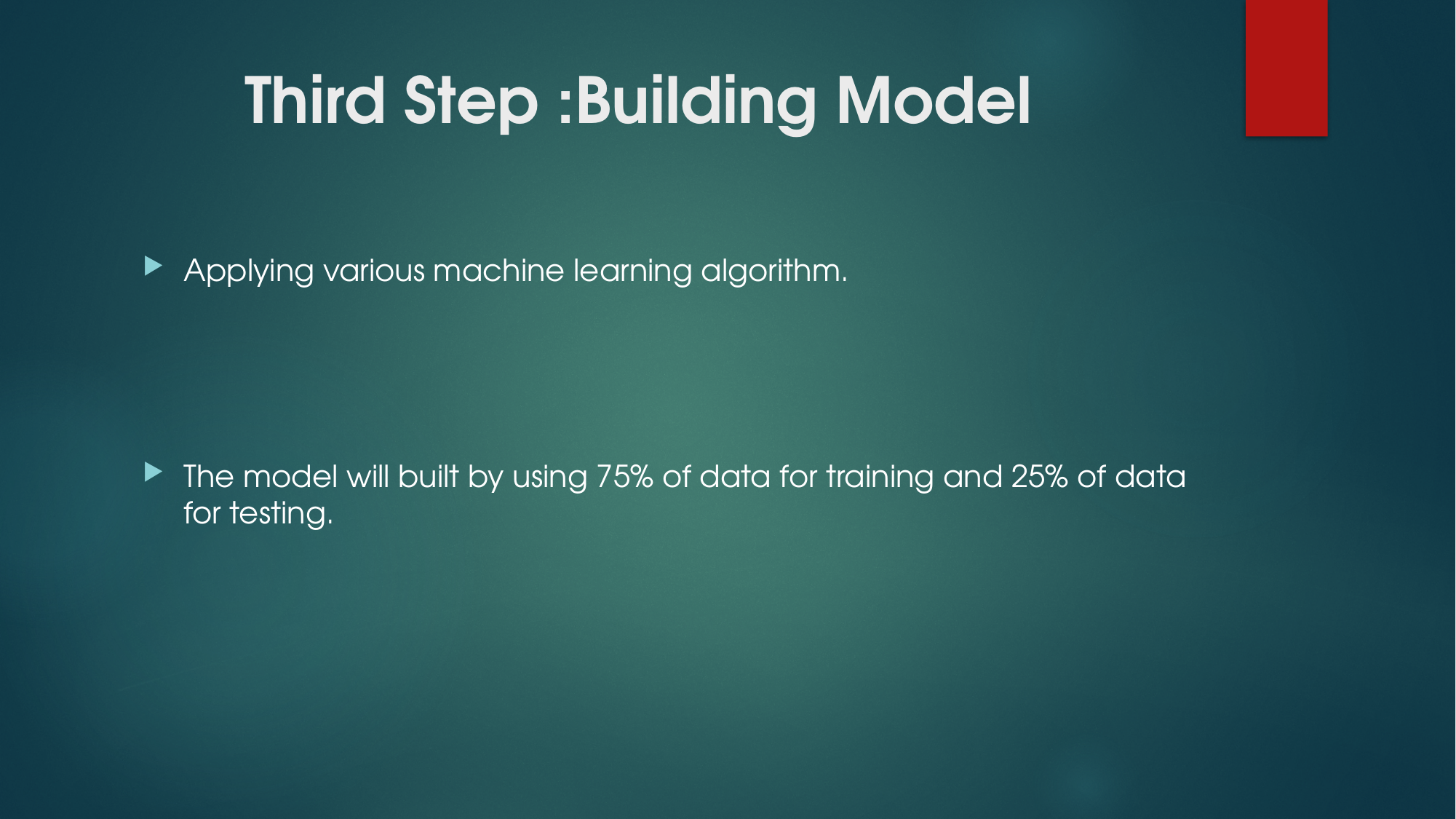

# Third Step :Building Model
Applying various machine learning algorithm.

The model will built by using 75% of data for training and 25% of data for testing.